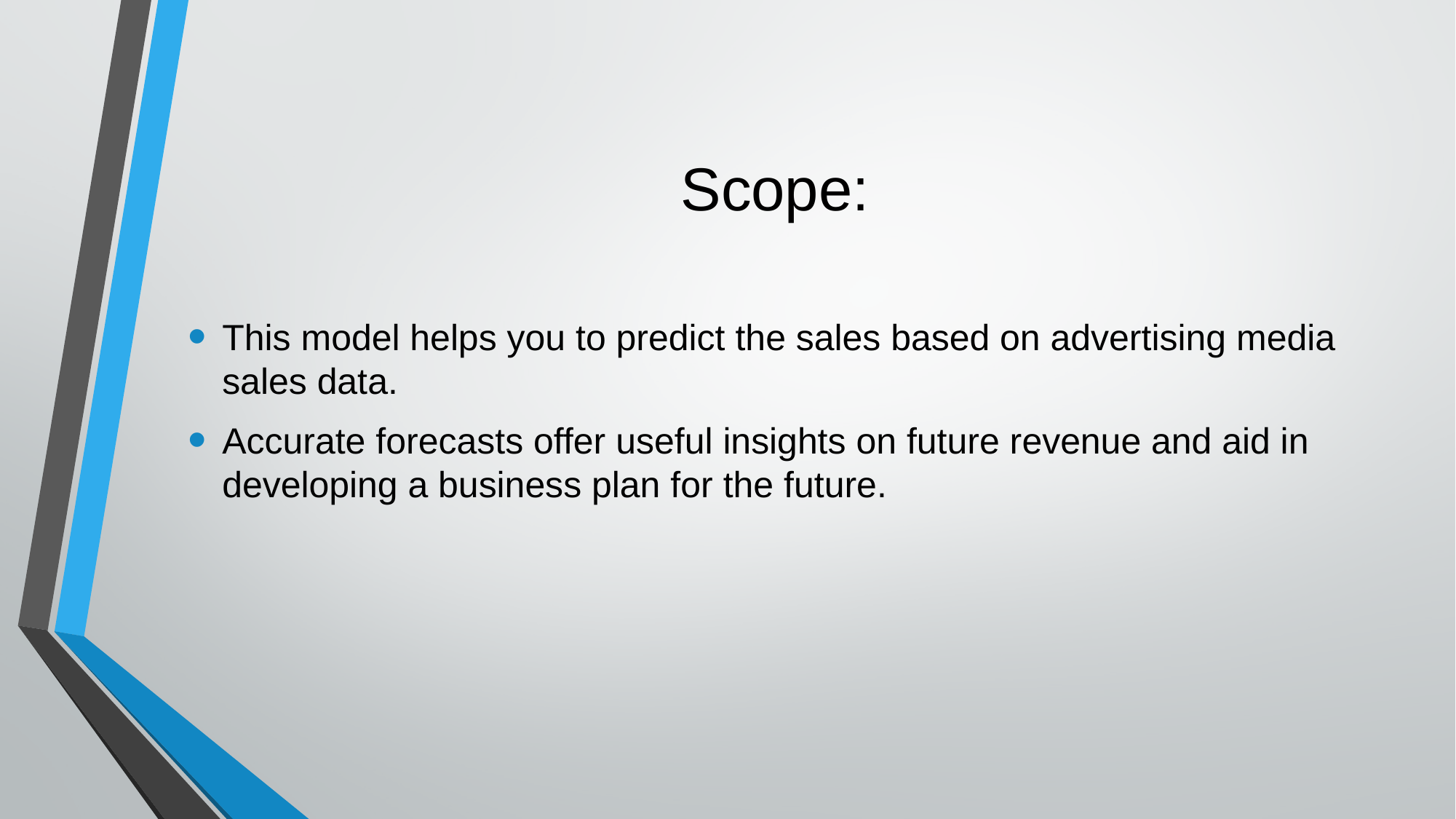

# Scope:
This model helps you to predict the sales based on advertising media sales data.
Accurate forecasts offer useful insights on future revenue and aid in developing a business plan for the future.